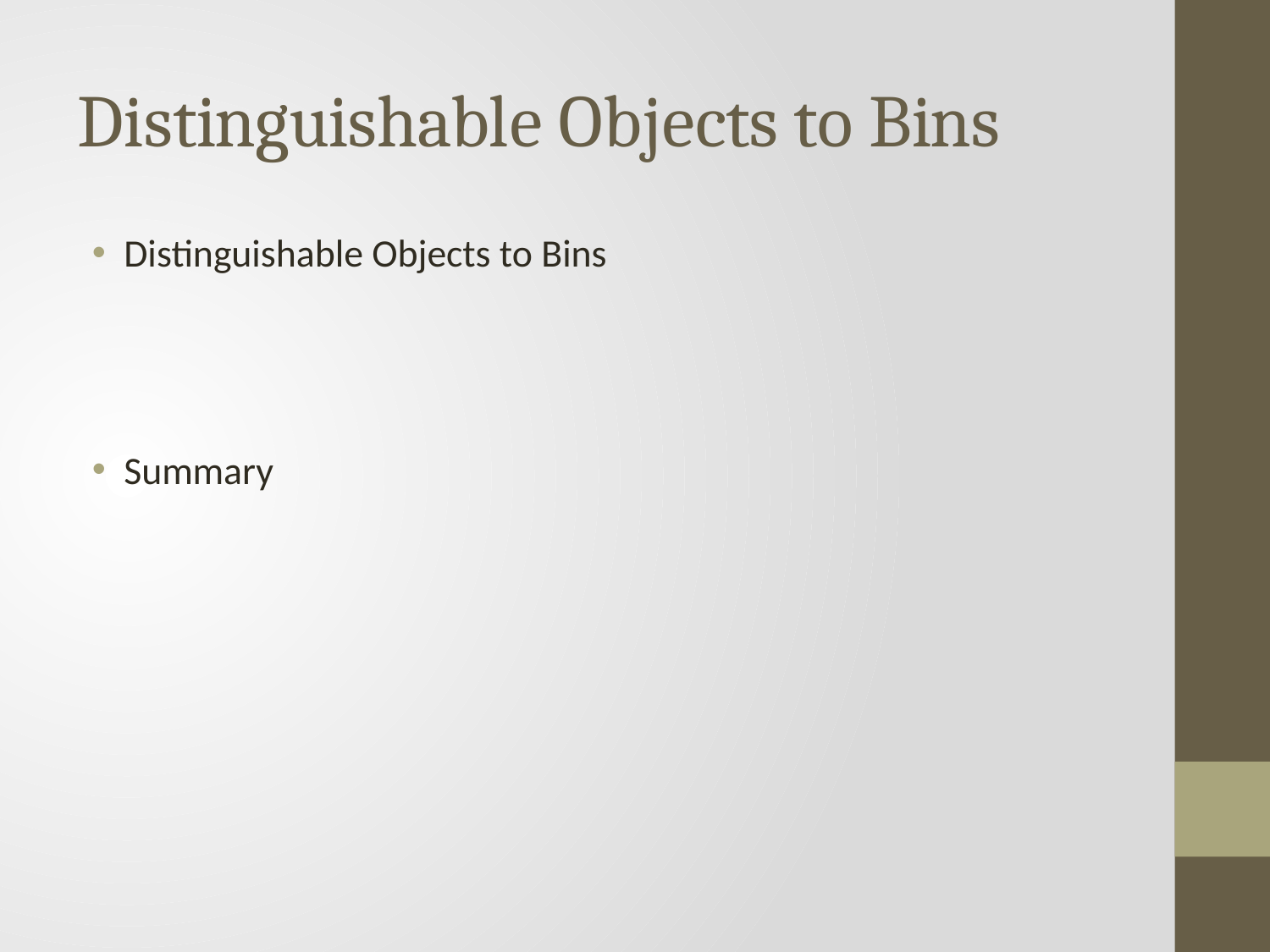

# Distinguishable Objects to Bins
Distinguishable Objects to Bins

Summary